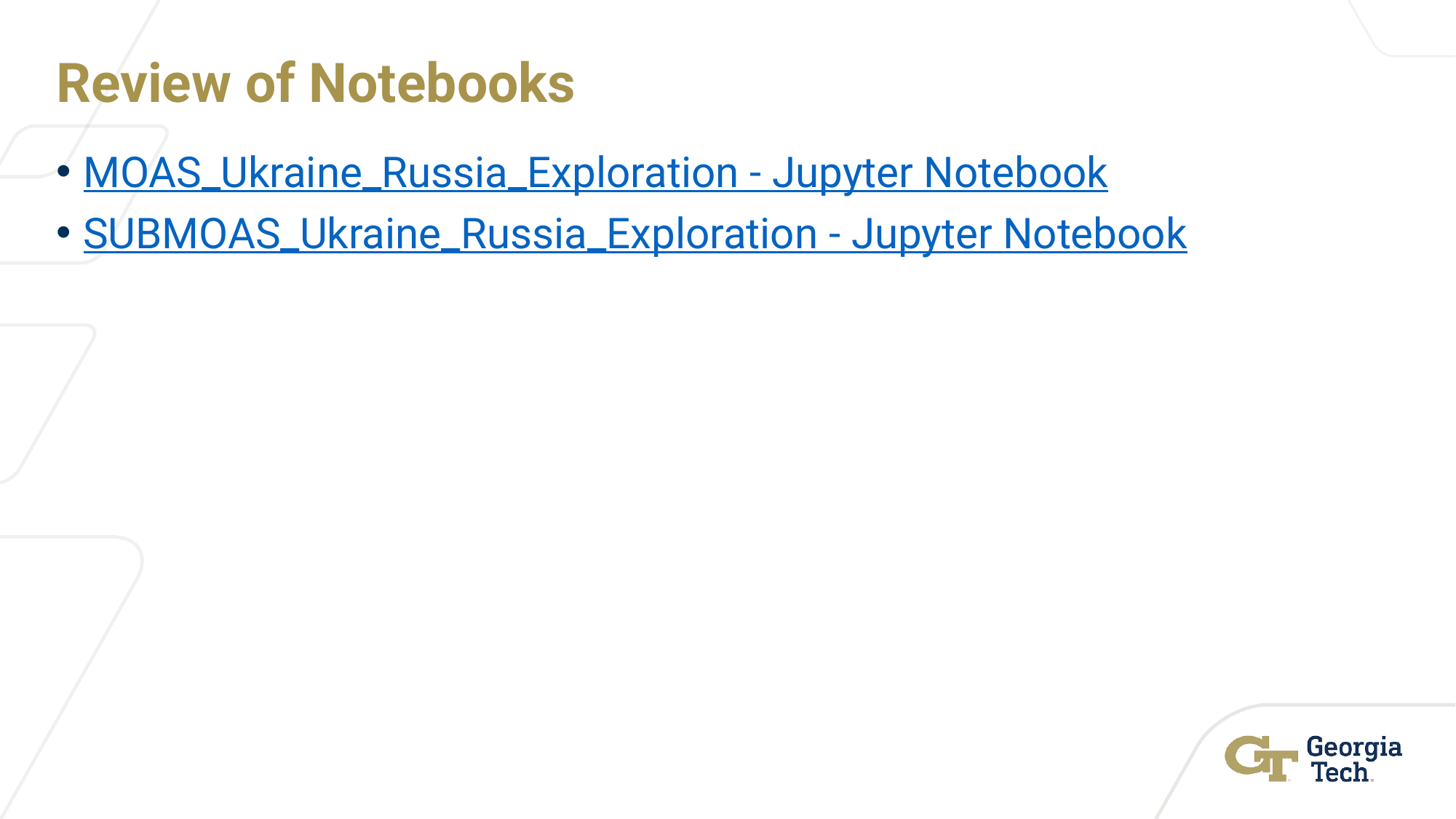

# Review of Notebooks
MOAS_Ukraine_Russia_Exploration - Jupyter Notebook
SUBMOAS_Ukraine_Russia_Exploration - Jupyter Notebook